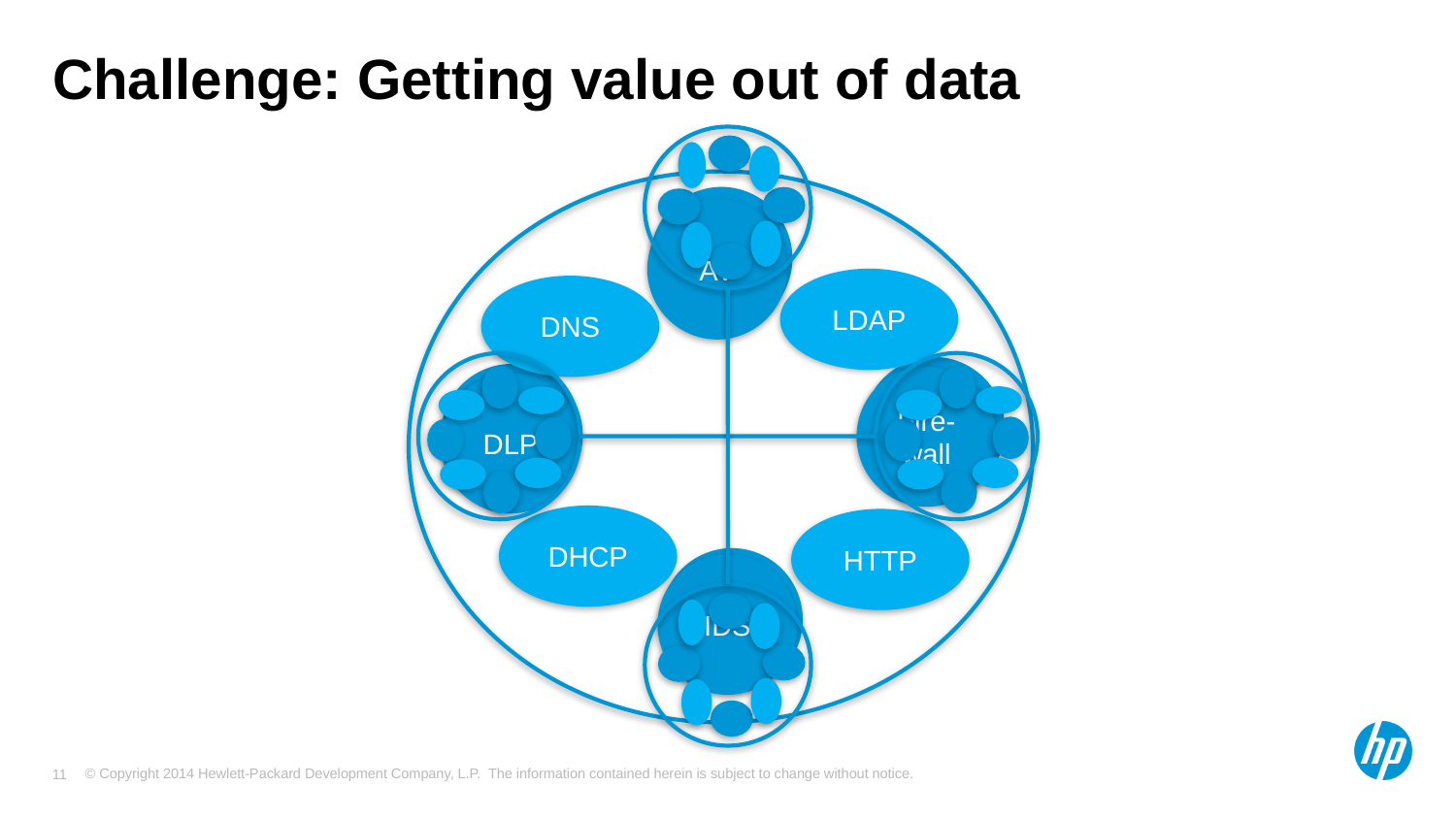

# Challenge: Getting value out of data

AV
LDAP
DNS
Fire-wall
DLP
DHCP
HTTP
IDS
AV
Fire-wall
DLP
IDS